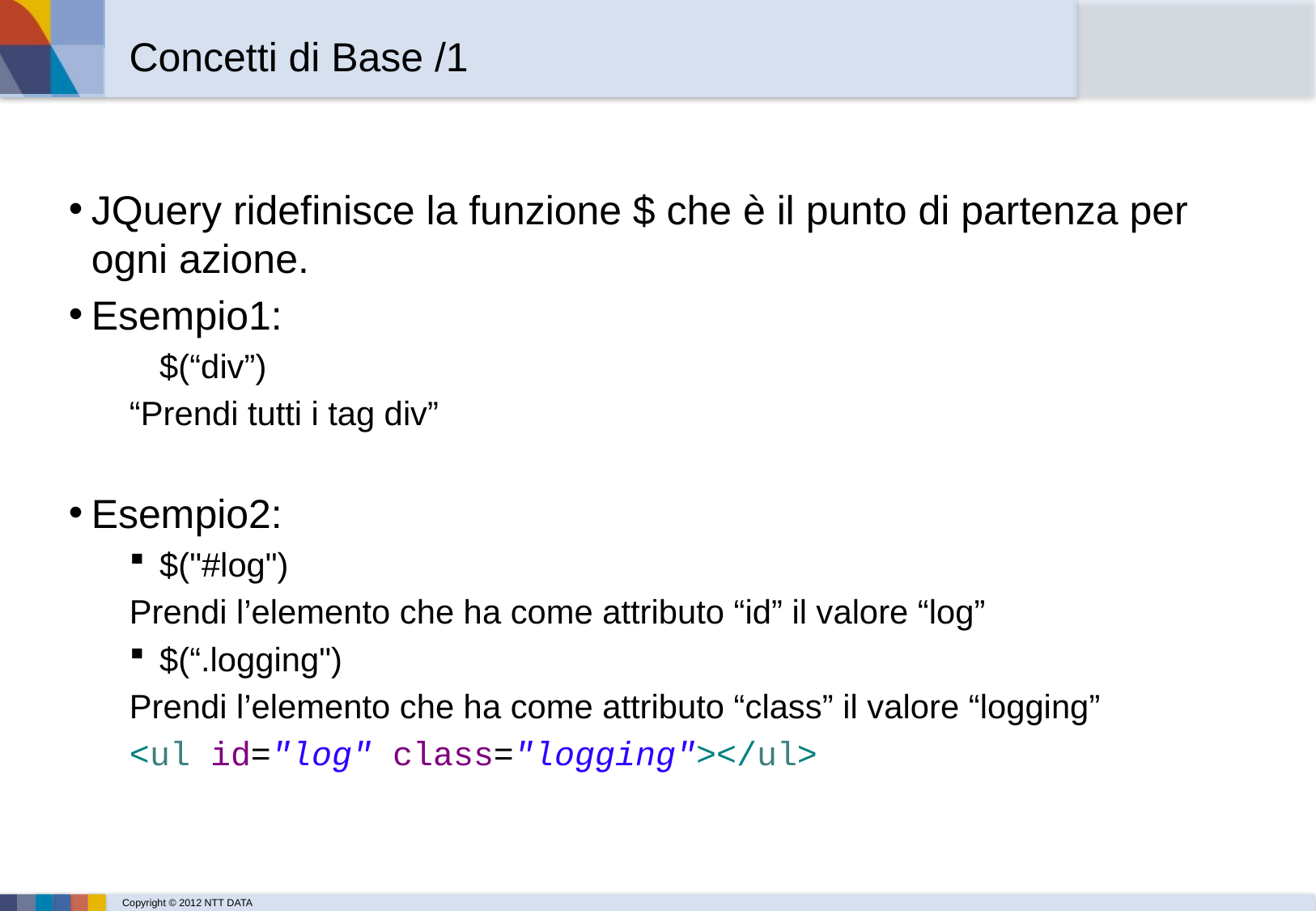

# Concetti di Base /1
JQuery ridefinisce la funzione $ che è il punto di partenza per ogni azione.
Esempio1:
	$(“div”)
“Prendi tutti i tag div”

Esempio2:
$("#log")
Prendi l’elemento che ha come attributo “id” il valore “log”
$(“.logging")
Prendi l’elemento che ha come attributo “class” il valore “logging”
<ul id="log" class="logging"></ul>